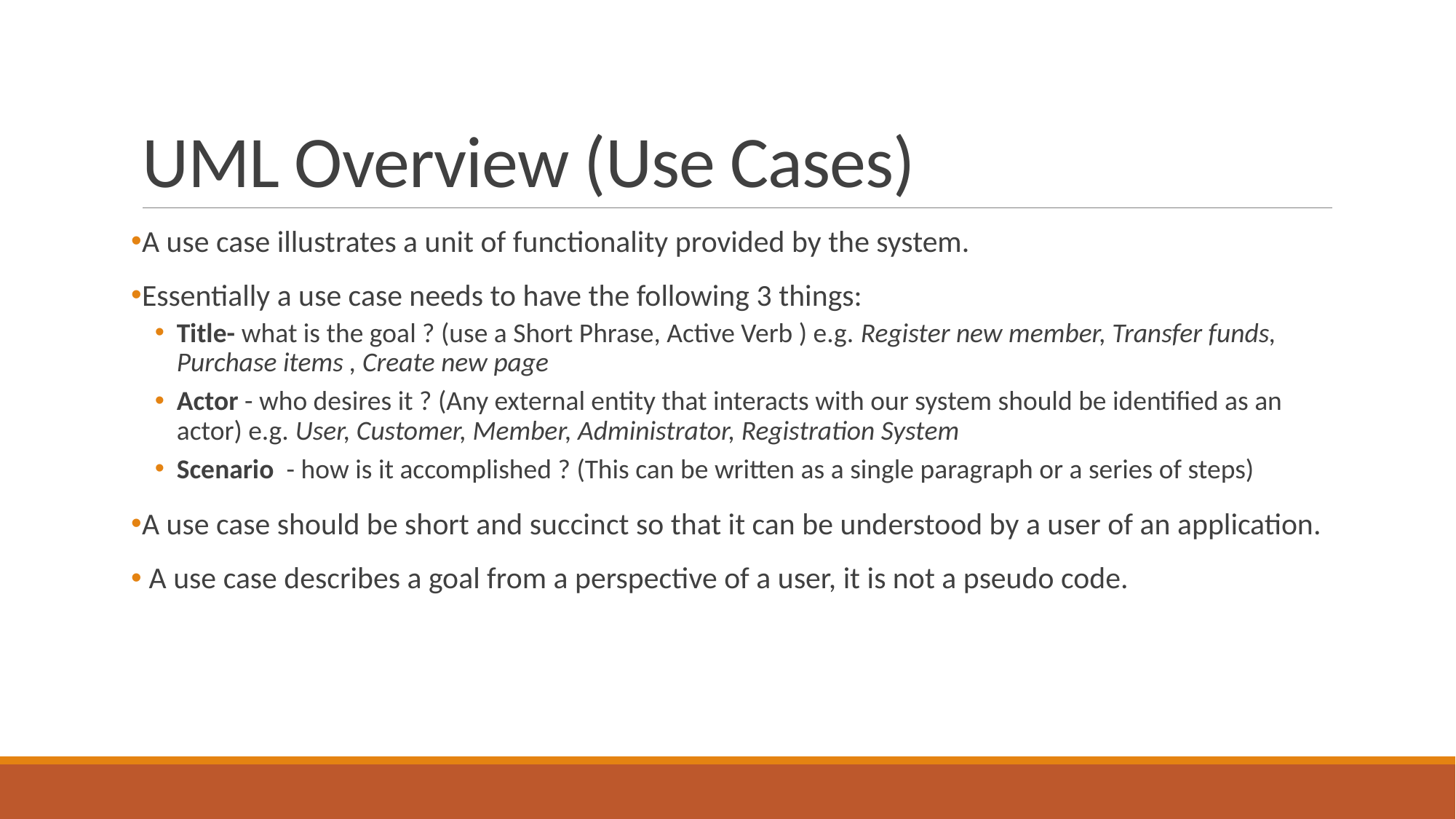

# UML Overview (Use Cases)
A use case illustrates a unit of functionality provided by the system.
Essentially a use case needs to have the following 3 things:
Title- what is the goal ? (use a Short Phrase, Active Verb ) e.g. Register new member, Transfer funds, Purchase items , Create new page
Actor - who desires it ? (Any external entity that interacts with our system should be identified as an actor) e.g. User, Customer, Member, Administrator, Registration System
Scenario  - how is it accomplished ? (This can be written as a single paragraph or a series of steps)
A use case should be short and succinct so that it can be understood by a user of an application.
 A use case describes a goal from a perspective of a user, it is not a pseudo code.